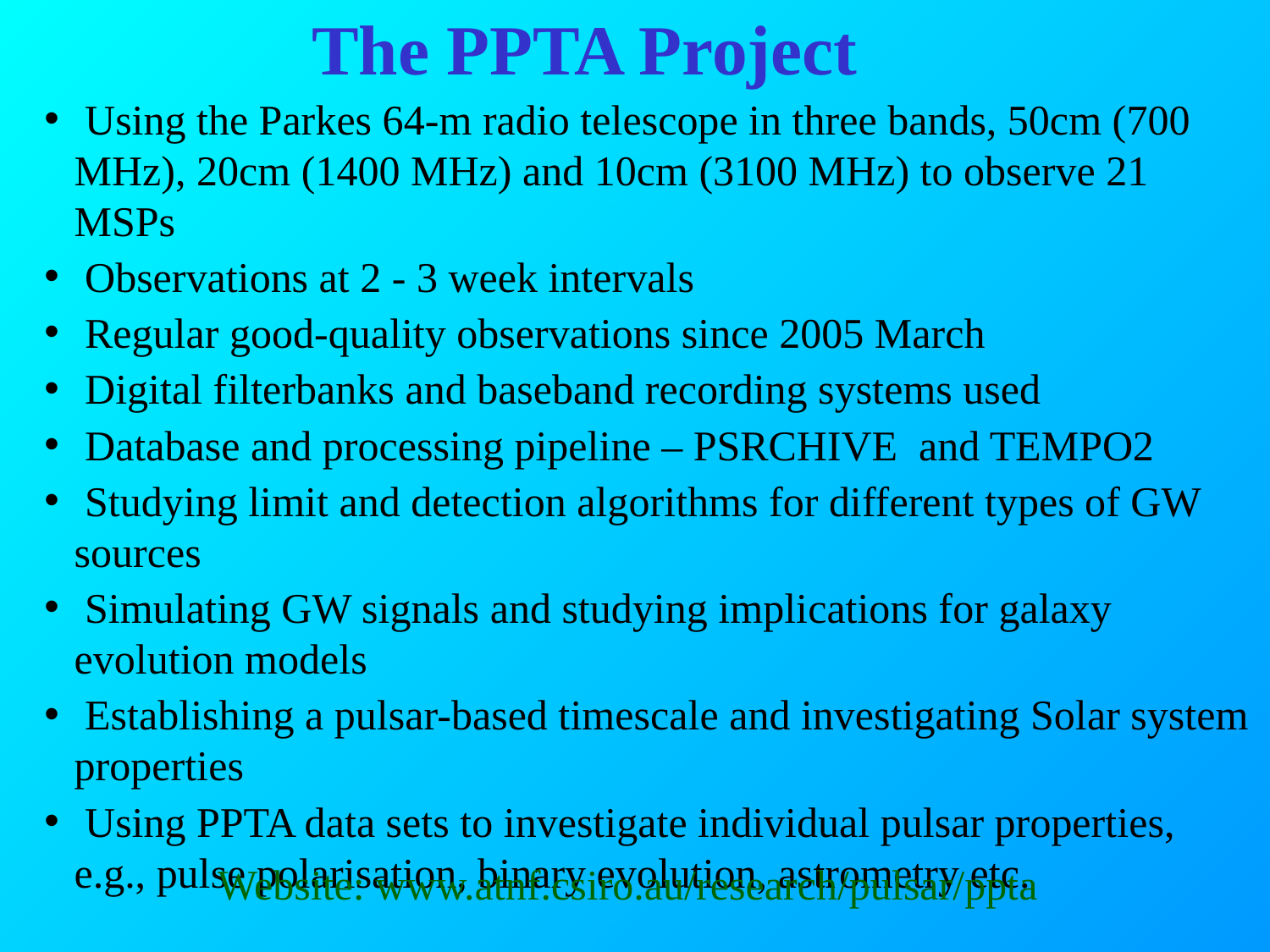

The PPTA Project
 Using the Parkes 64-m radio telescope in three bands, 50cm (700 MHz), 20cm (1400 MHz) and 10cm (3100 MHz) to observe 21 MSPs
 Observations at 2 - 3 week intervals
 Regular good-quality observations since 2005 March
 Digital filterbanks and baseband recording systems used
 Database and processing pipeline – PSRCHIVE  and TEMPO2
 Studying limit and detection algorithms for different types of GW sources
 Simulating GW signals and studying implications for galaxy evolution models
 Establishing a pulsar-based timescale and investigating Solar system properties
 Using PPTA data sets to investigate individual pulsar properties, e.g., pulse polarisation, binary evolution, astrometry etc.
Website: www.atnf.csiro.au/research/pulsar/ppta